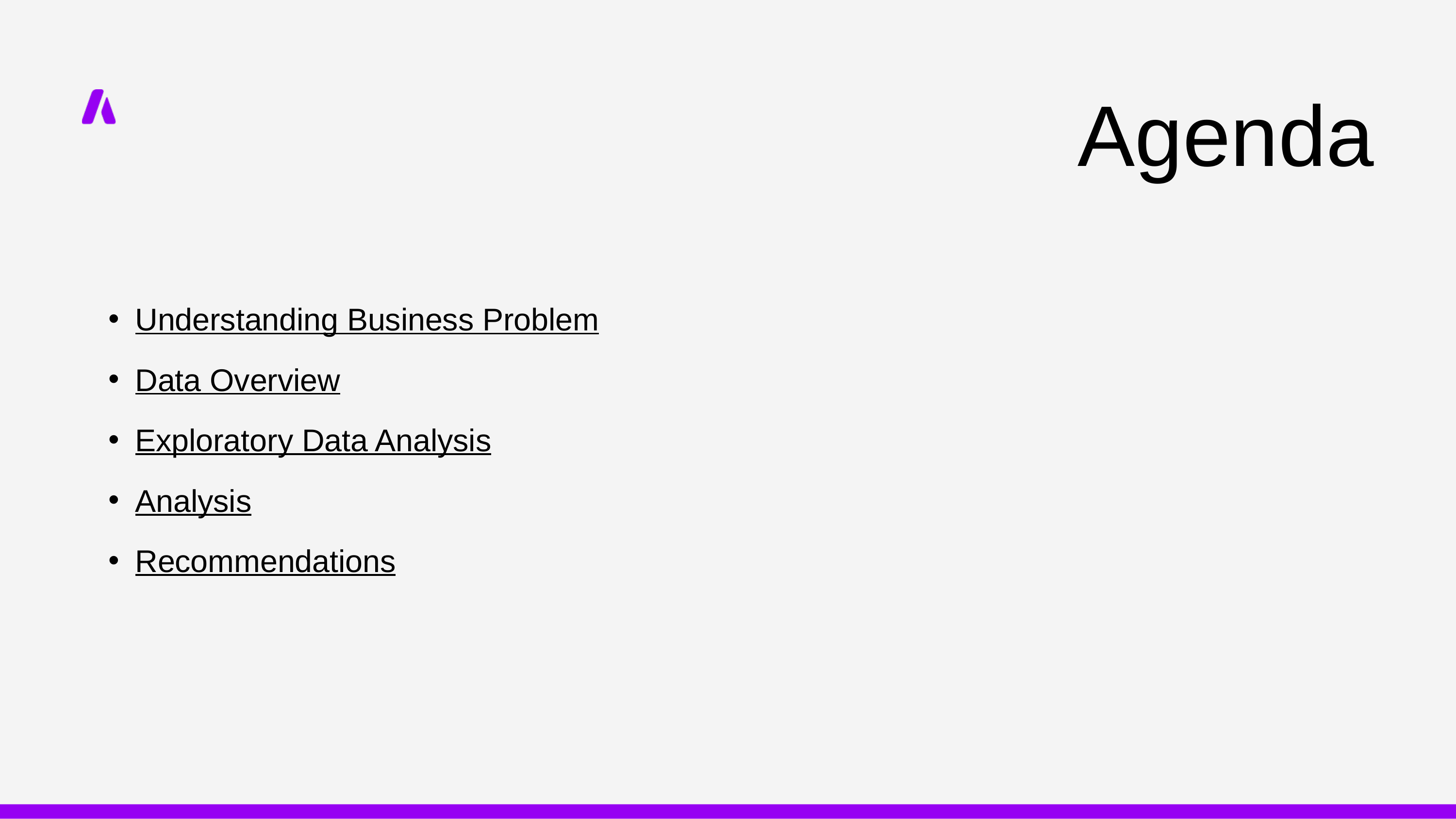

Agenda

Understanding Business Problem
Data Overview
Exploratory Data Analysis
Analysis
Recommendations